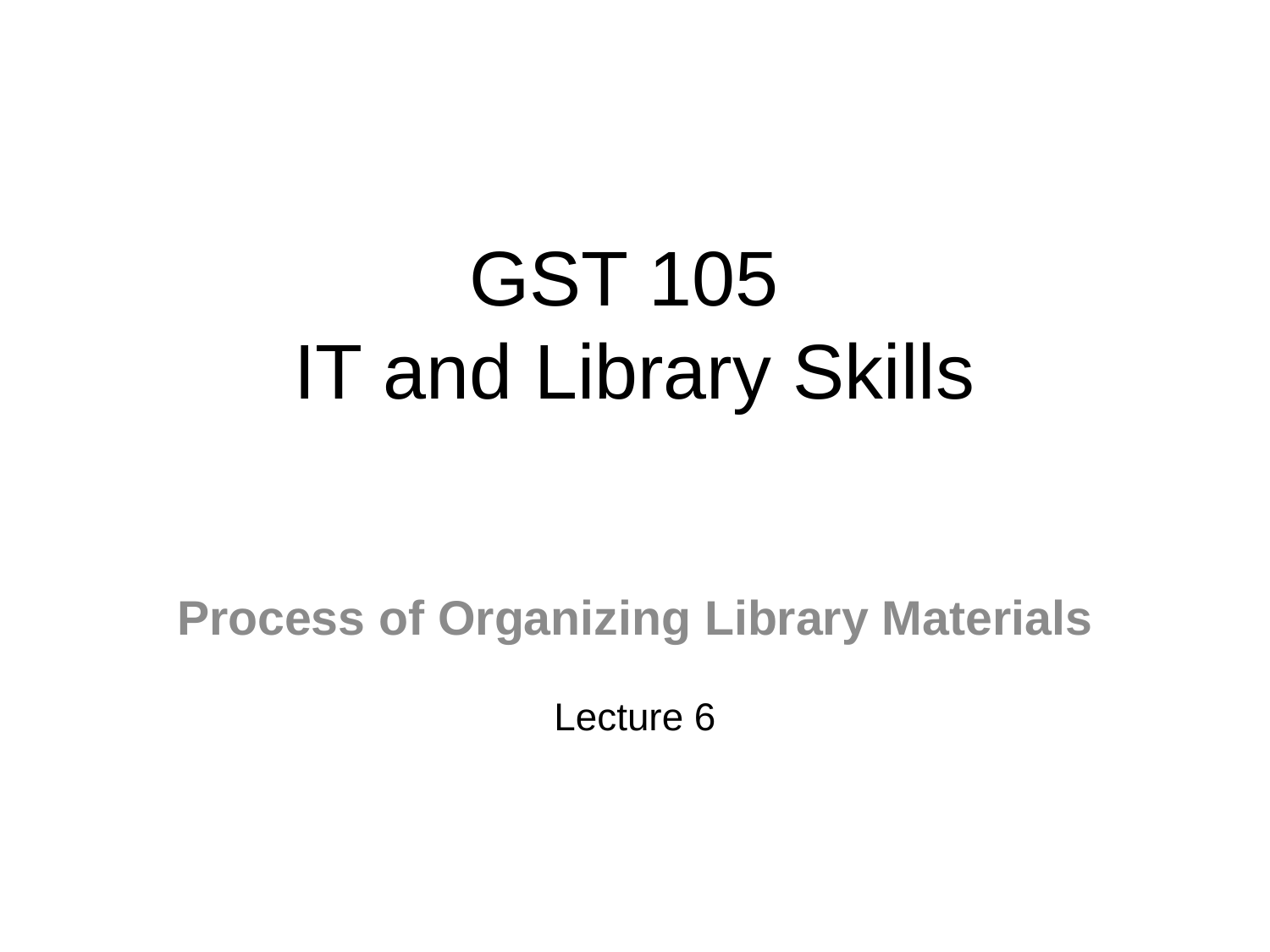

# GST 105 IT and Library Skills
Process of Organizing Library Materials
Lecture 6